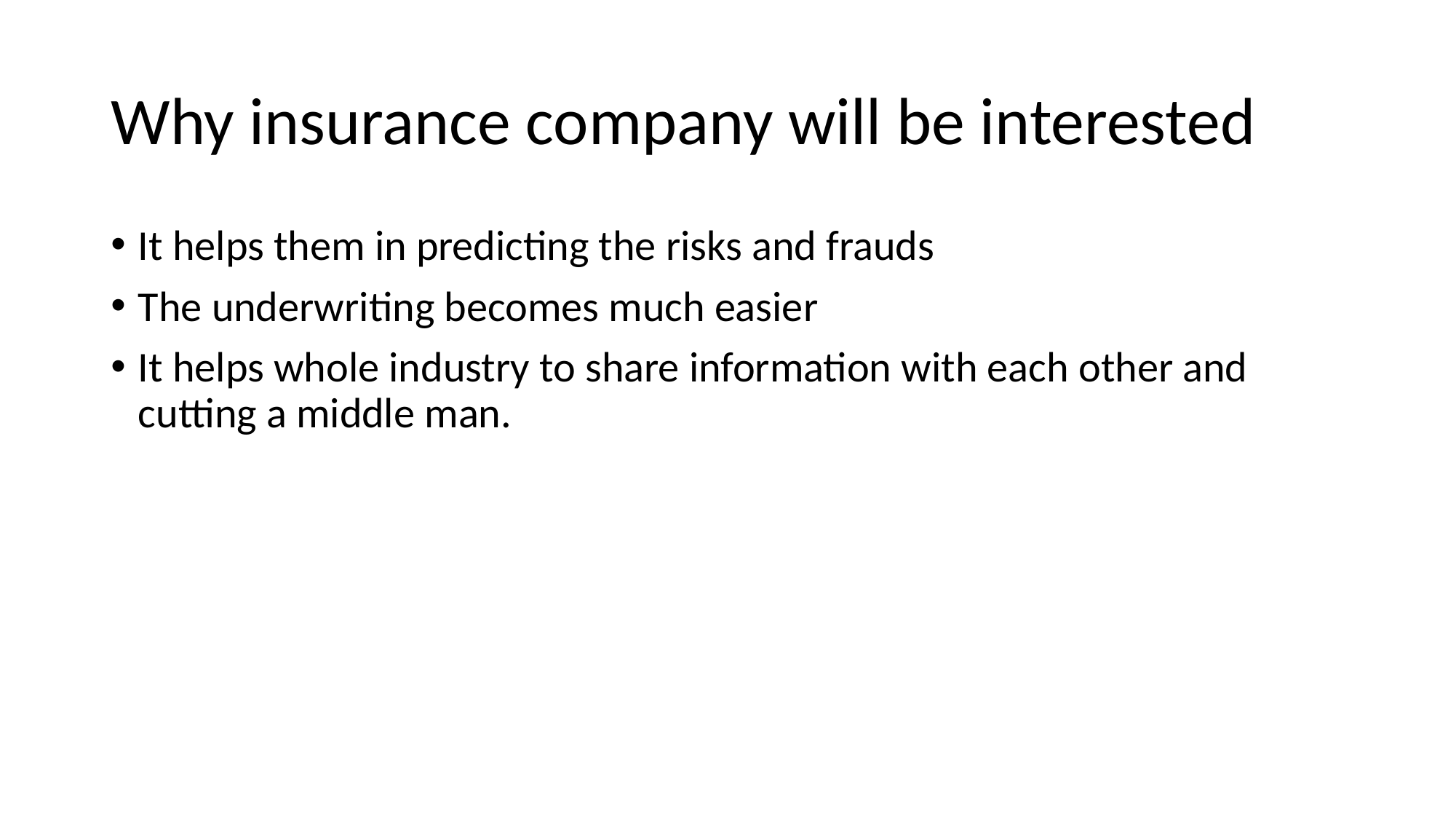

# Why insurance company will be interested
It helps them in predicting the risks and frauds
The underwriting becomes much easier
It helps whole industry to share information with each other and cutting a middle man.